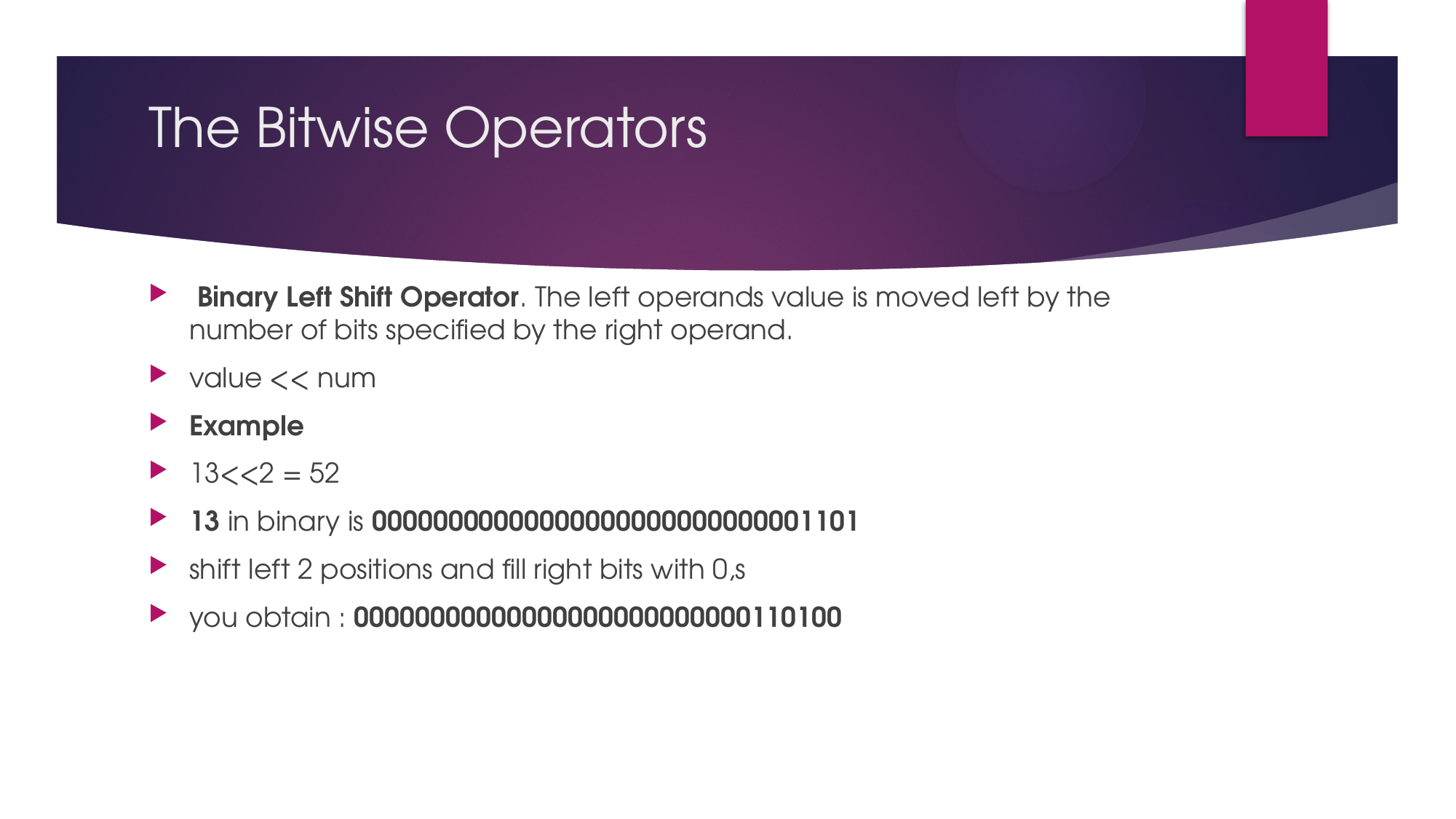

# The Bitwise Operators
 Binary Left Shift Operator. The left operands value is moved left by the number of bits specified by the right operand.
value << num
Example
13<<2 = 52
13 in binary is 00000000000000000000000000001101
shift left 2 positions and fill right bits with 0,s
you obtain : 00000000000000000000000000110100